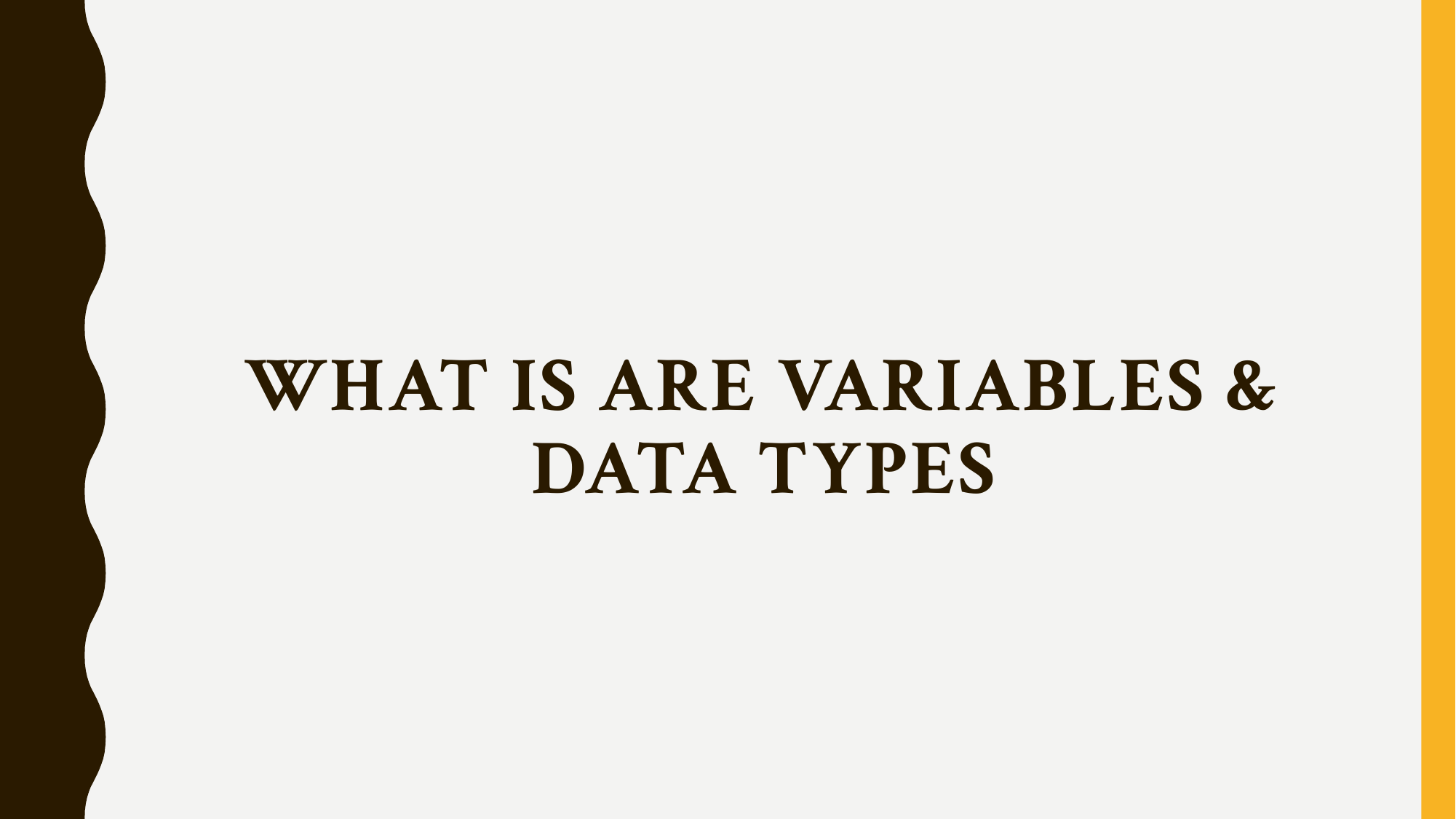

# What is are variables & data types